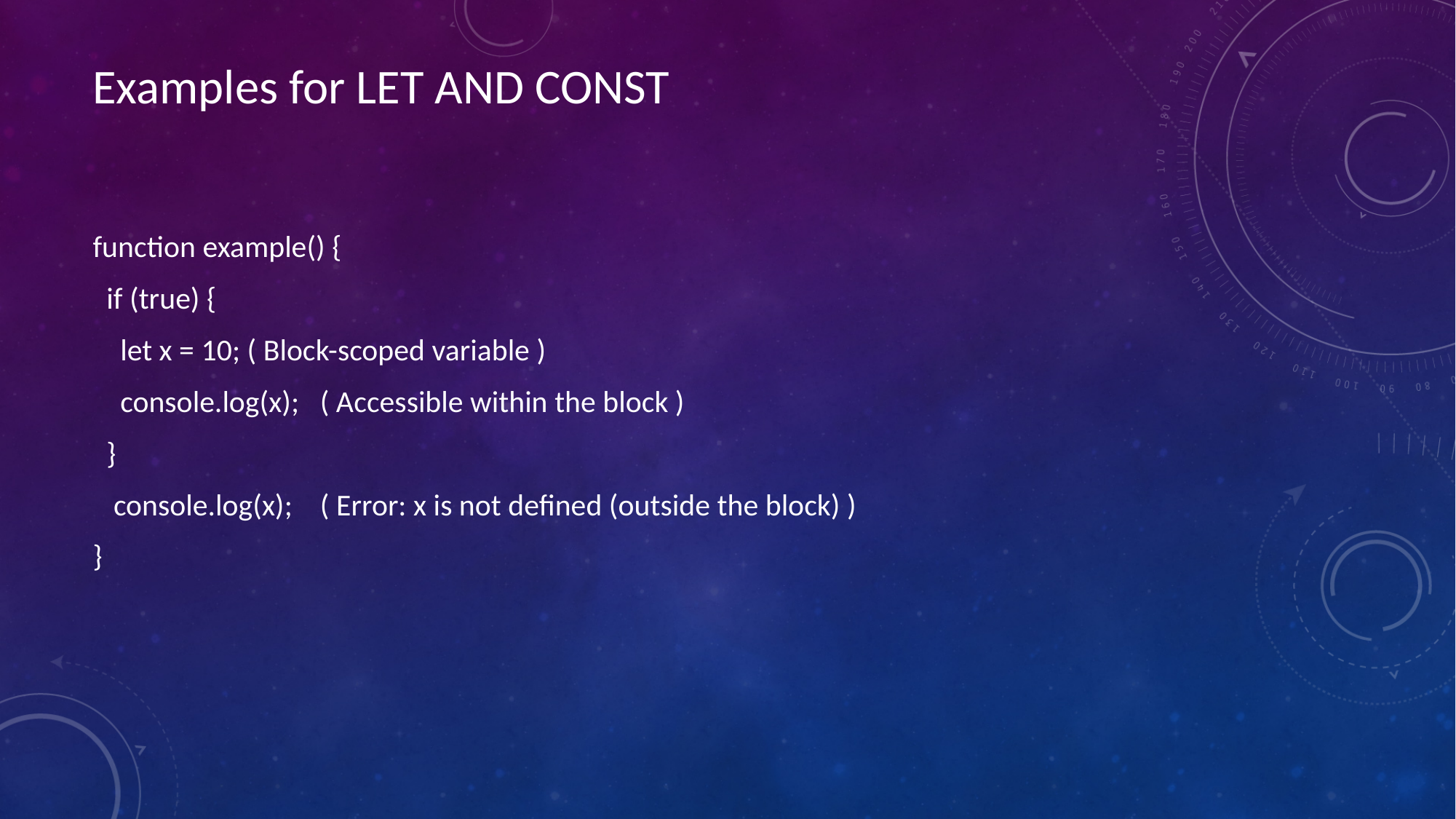

# Examples for LET AND CONST
function example() {
  if (true) {
    let x = 10; ( Block-scoped variable )
    console.log(x);   ( Accessible within the block )
  }
   console.log(x);    ( Error: x is not defined (outside the block) )
}